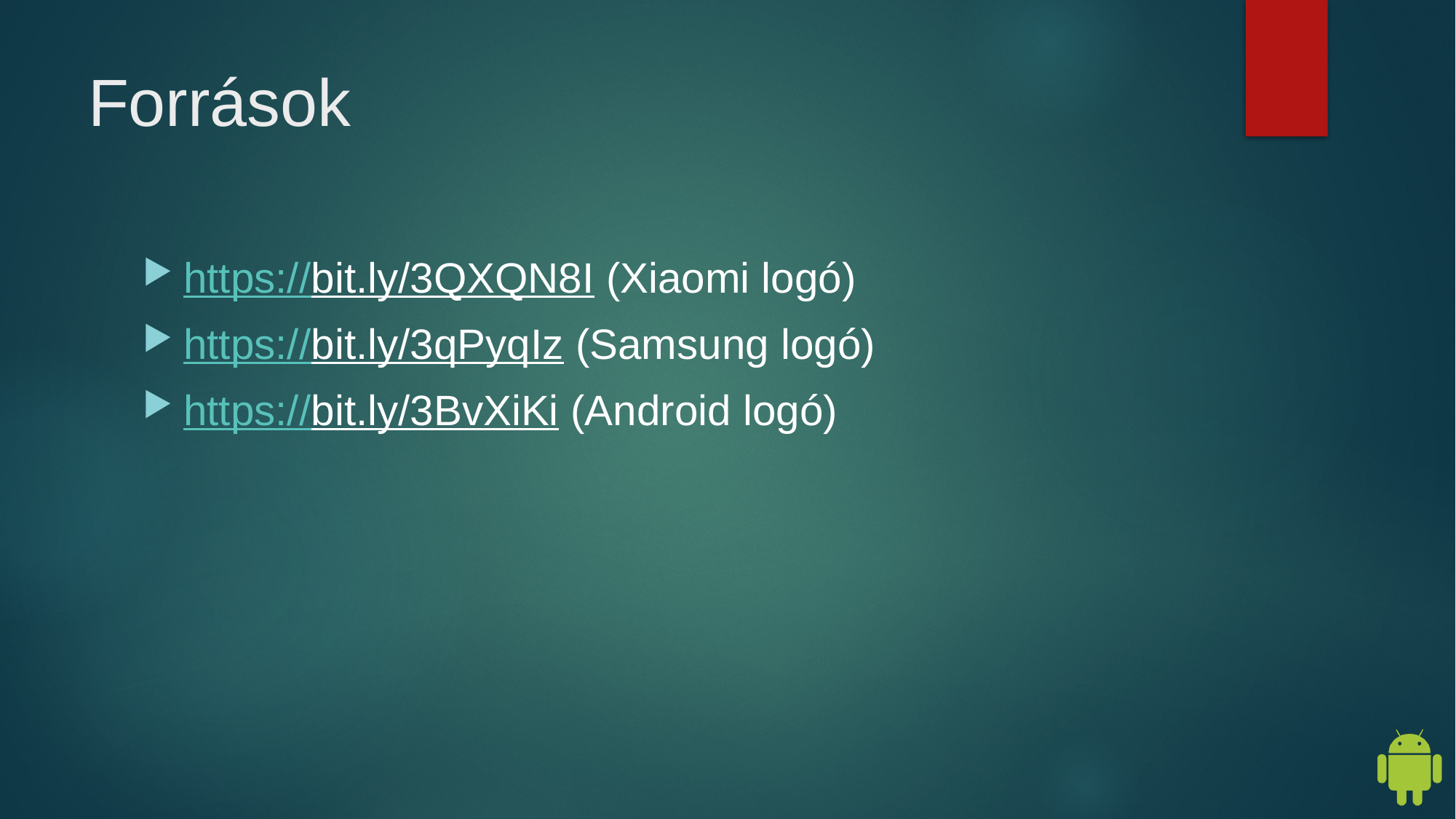

# Források
https://bit.ly/3QXQN8I (Xiaomi logó)
https://bit.ly/3qPyqIz (Samsung logó)
https://bit.ly/3BvXiKi (Android logó)